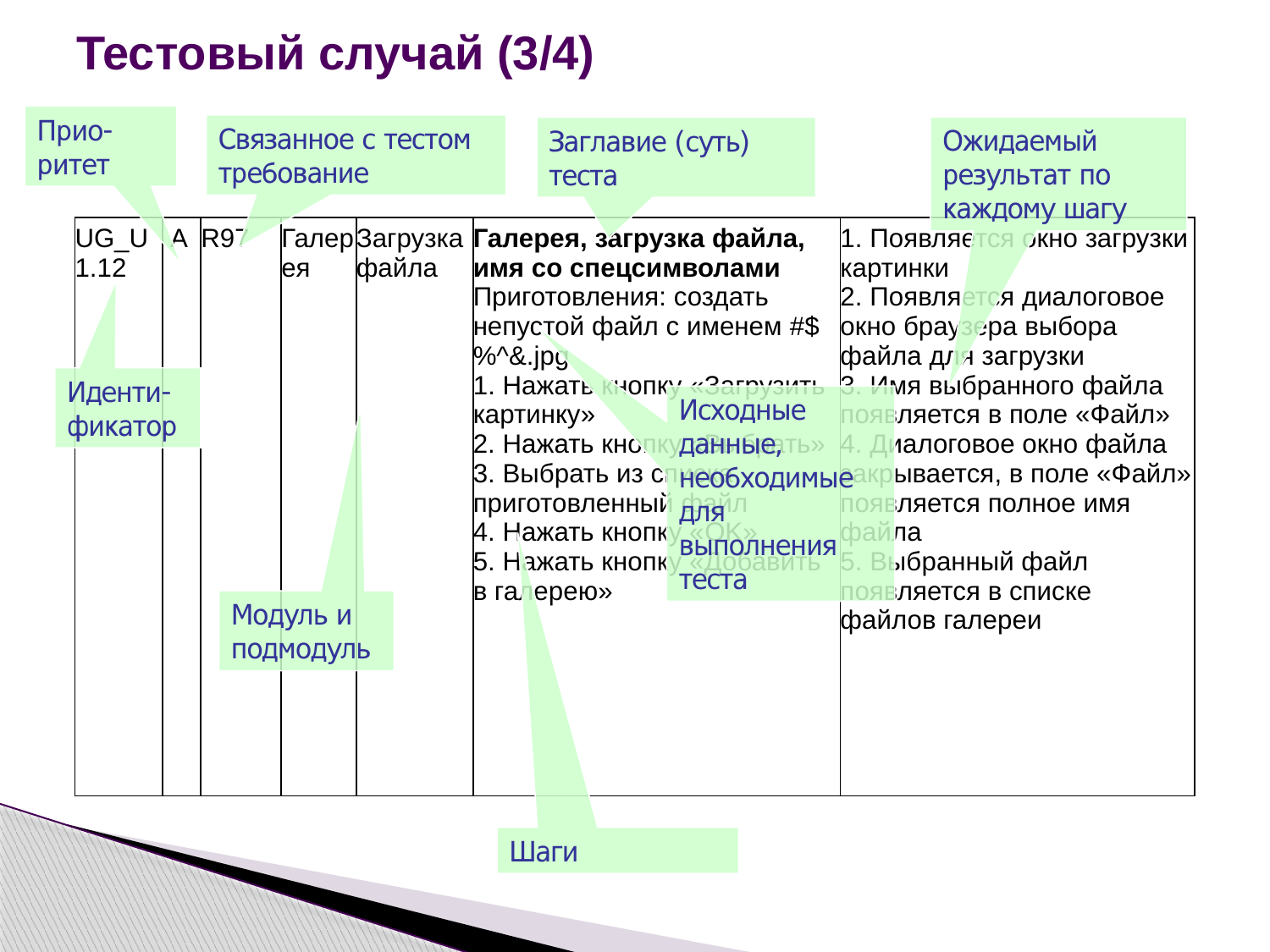

# Тестовый случай (3/4)
Прио-ритет
Связанное с тестом требование
Ожидаемый результат по каждому шагу
Заглавие (суть) теста
| UG\_U1.12 | A | R97 | Галерея | Загрузка файла | Галерея, загрузка файла, имя со спецсимволами Приготовления: создать непустой файл с именем #$%^&.jpg 1. Нажать кнопку «Загрузить картинку» 2. Нажать кнопку «Выбрать» 3. Выбрать из списка приготовленный файл 4. Нажать кнопку «OK» 5. Нажать кнопку «Добавить в галерею» | 1. Появляется окно загрузки картинки 2. Появляется диалоговое окно браузера выбора файла для загрузки 3. Имя выбранного файла появляется в поле «Файл» 4. Диалоговое окно файла закрывается, в поле «Файл» появляется полное имя файла 5. Выбранный файл появляется в списке файлов галереи |
| --- | --- | --- | --- | --- | --- | --- |
Иденти-фикатор
Исходные данные, необходимые для выполнения теста
Модуль и подмодуль
Шаги